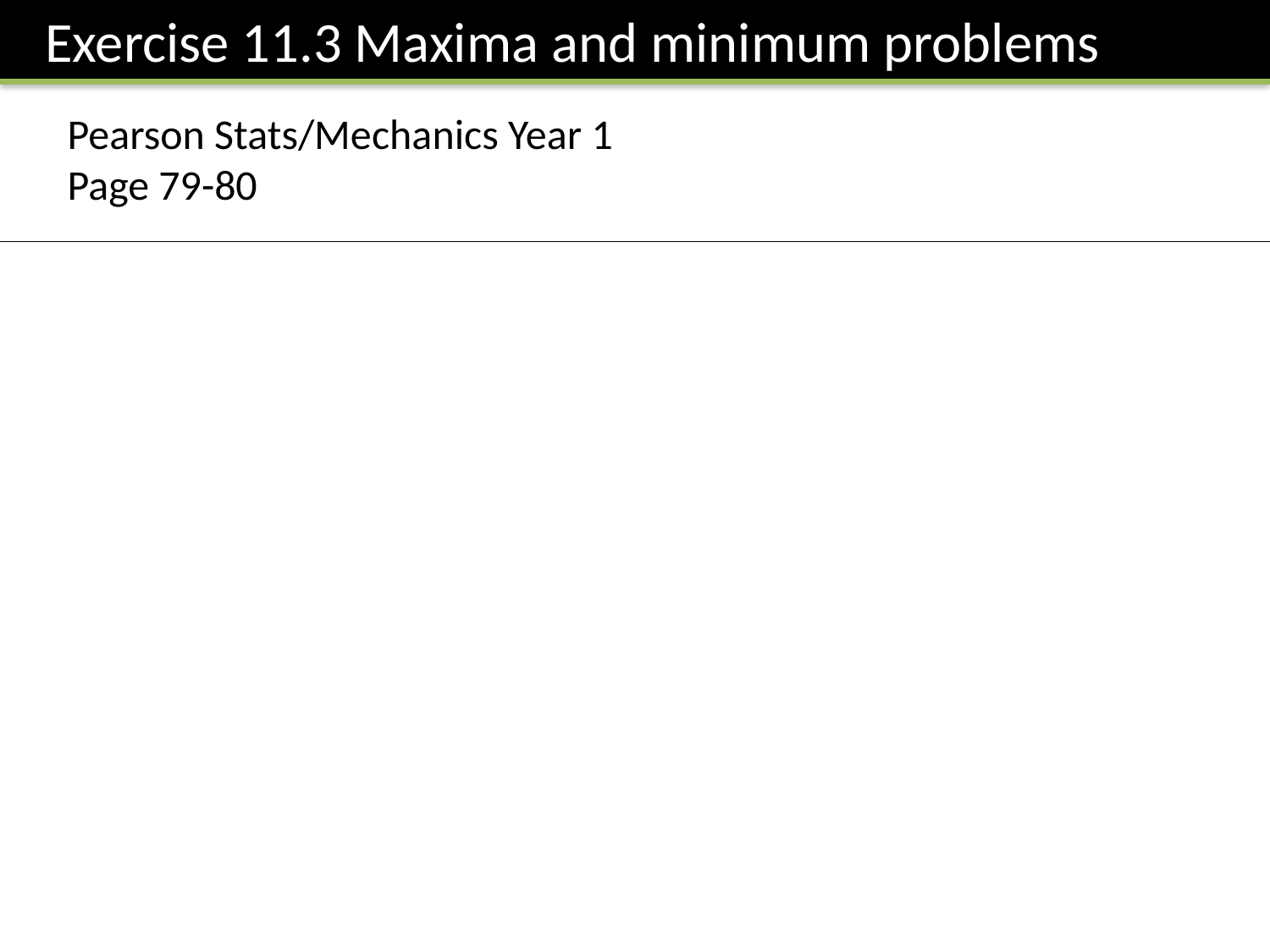

Exercise 11.3 Maxima and minimum problems
Pearson Stats/Mechanics Year 1
Page 79-80